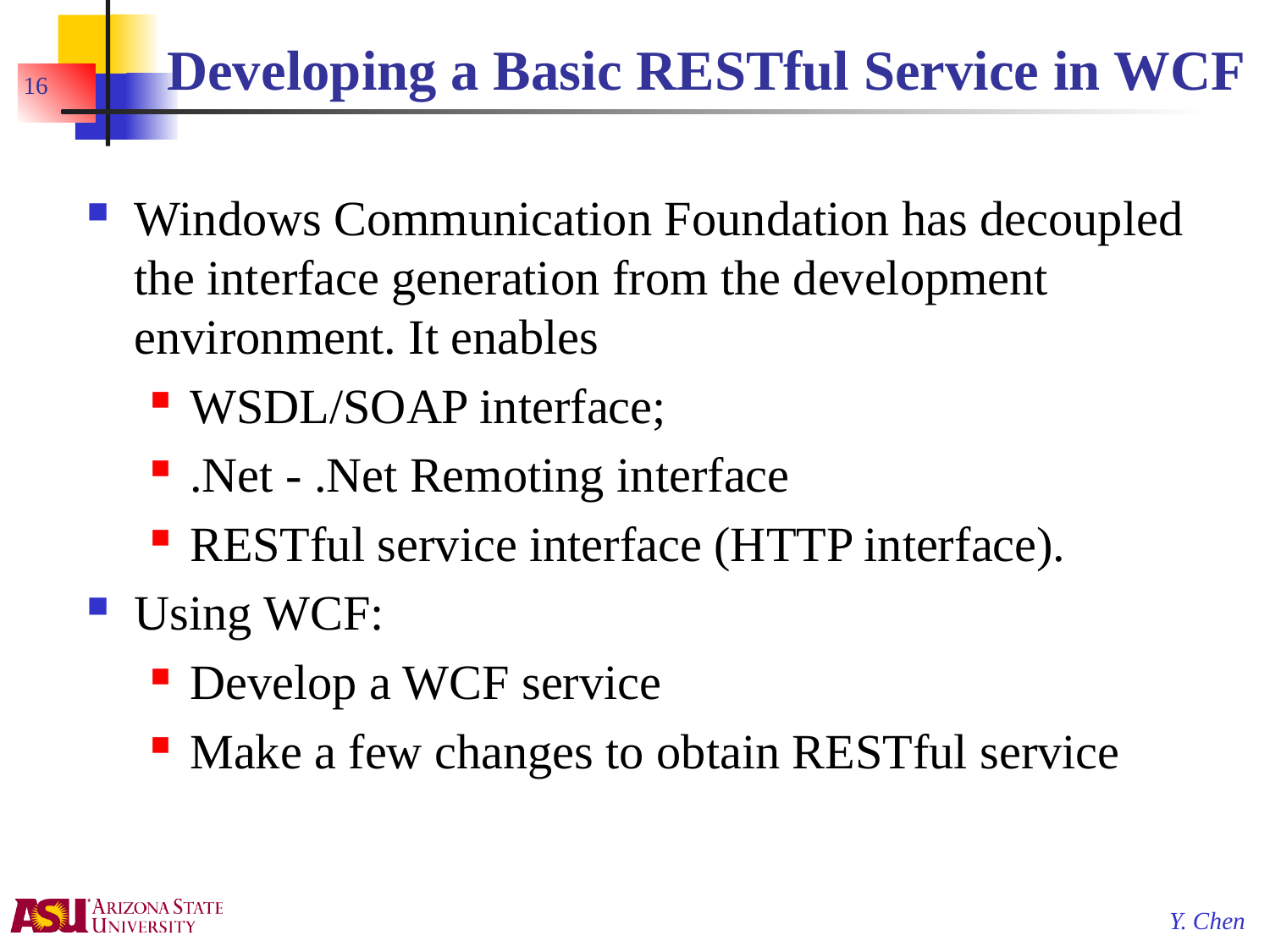

# Developing a Basic RESTful Service in WCF
16
Windows Communication Foundation has decoupled the interface generation from the development environment. It enables
WSDL/SOAP interface;
.Net - .Net Remoting interface
RESTful service interface (HTTP interface).
Using WCF:
Develop a WCF service
Make a few changes to obtain RESTful service